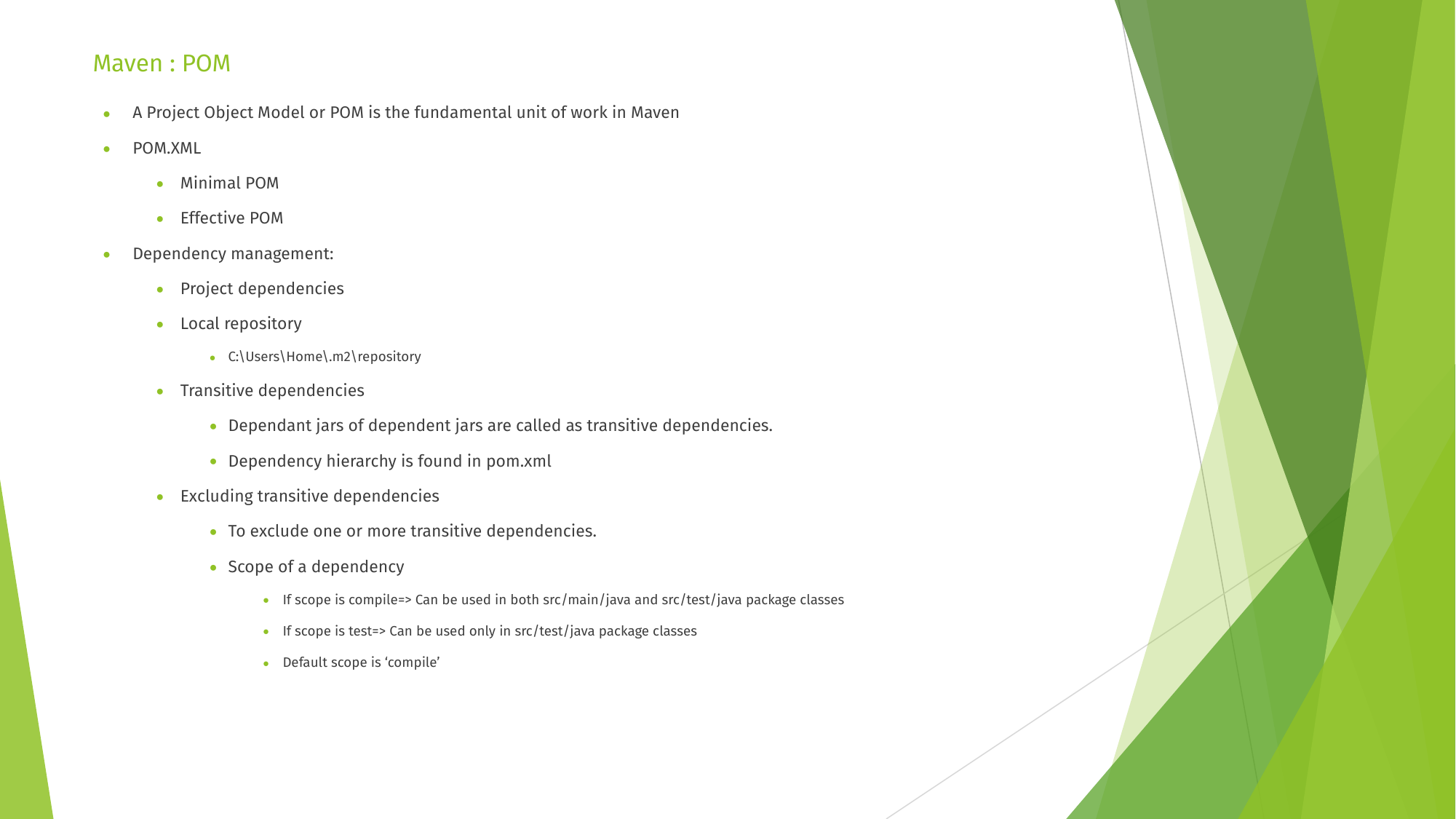

# Maven : POM
A Project Object Model or POM is the fundamental unit of work in Maven
POM.XML
Minimal POM
Effective POM
Dependency management:
Project dependencies
Local repository
C:\Users\Home\.m2\repository
Transitive dependencies
Dependant jars of dependent jars are called as transitive dependencies.
Dependency hierarchy is found in pom.xml
Excluding transitive dependencies
To exclude one or more transitive dependencies.
Scope of a dependency
If scope is compile=> Can be used in both src/main/java and src/test/java package classes
If scope is test=> Can be used only in src/test/java package classes
Default scope is ‘compile’